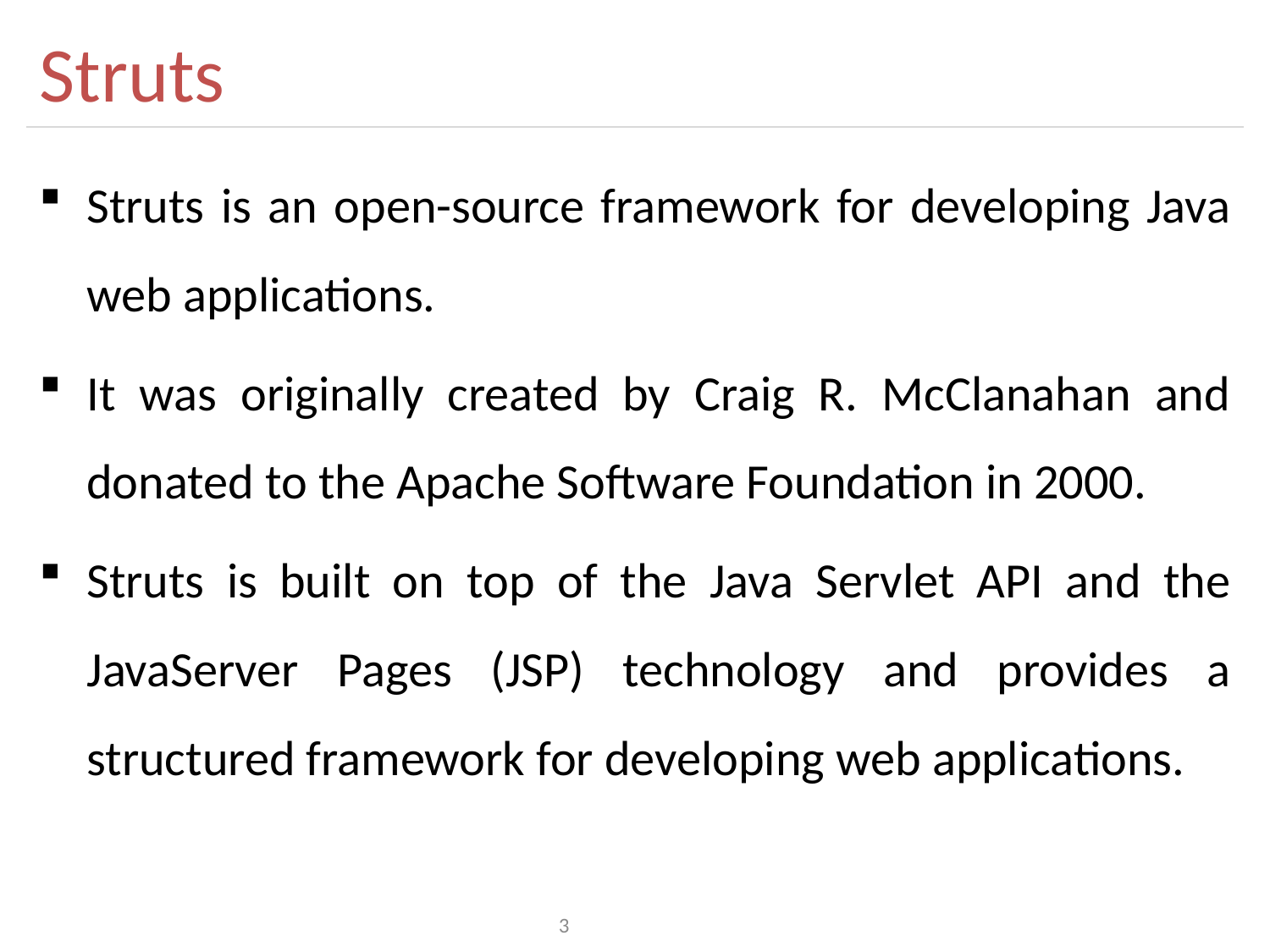

# Struts
Struts is an open-source framework for developing Java web applications.
It was originally created by Craig R. McClanahan and donated to the Apache Software Foundation in 2000.
Struts is built on top of the Java Servlet API and the JavaServer Pages (JSP) technology and provides a structured framework for developing web applications.

3